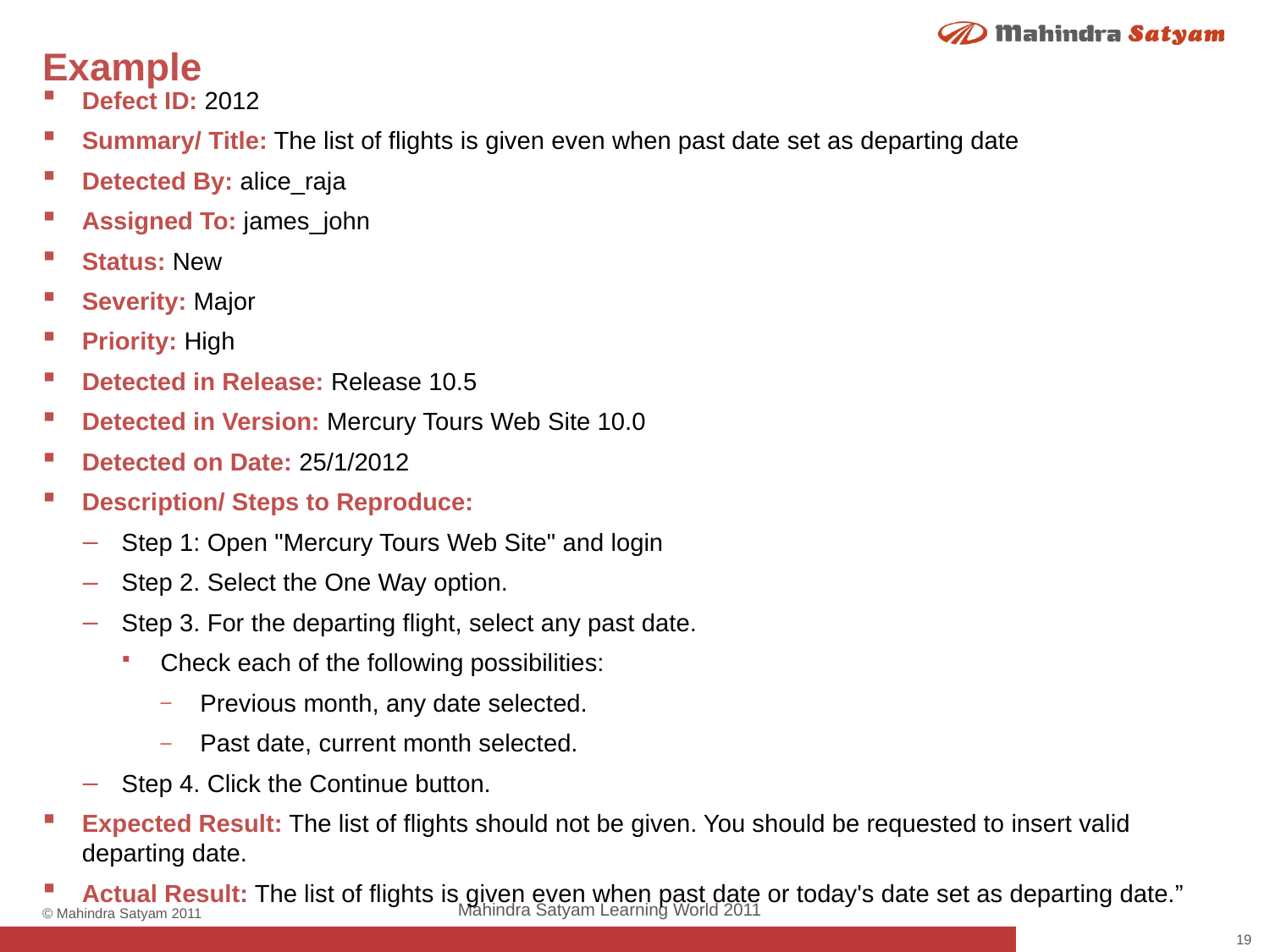

# Example
Defect ID: 2012
Summary/ Title: The list of flights is given even when past date set as departing date
Detected By: alice_raja
Assigned To: james_john
Status: New
Severity: Major
Priority: High
Detected in Release: Release 10.5
Detected in Version: Mercury Tours Web Site 10.0
Detected on Date: 25/1/2012
Description/ Steps to Reproduce:
Step 1: Open "Mercury Tours Web Site" and login
Step 2. Select the One Way option.
Step 3. For the departing flight, select any past date.
Check each of the following possibilities:
Previous month, any date selected.
Past date, current month selected.
Step 4. Click the Continue button.
Expected Result: The list of flights should not be given. You should be requested to insert valid departing date.
Actual Result: The list of flights is given even when past date or today's date set as departing date.”